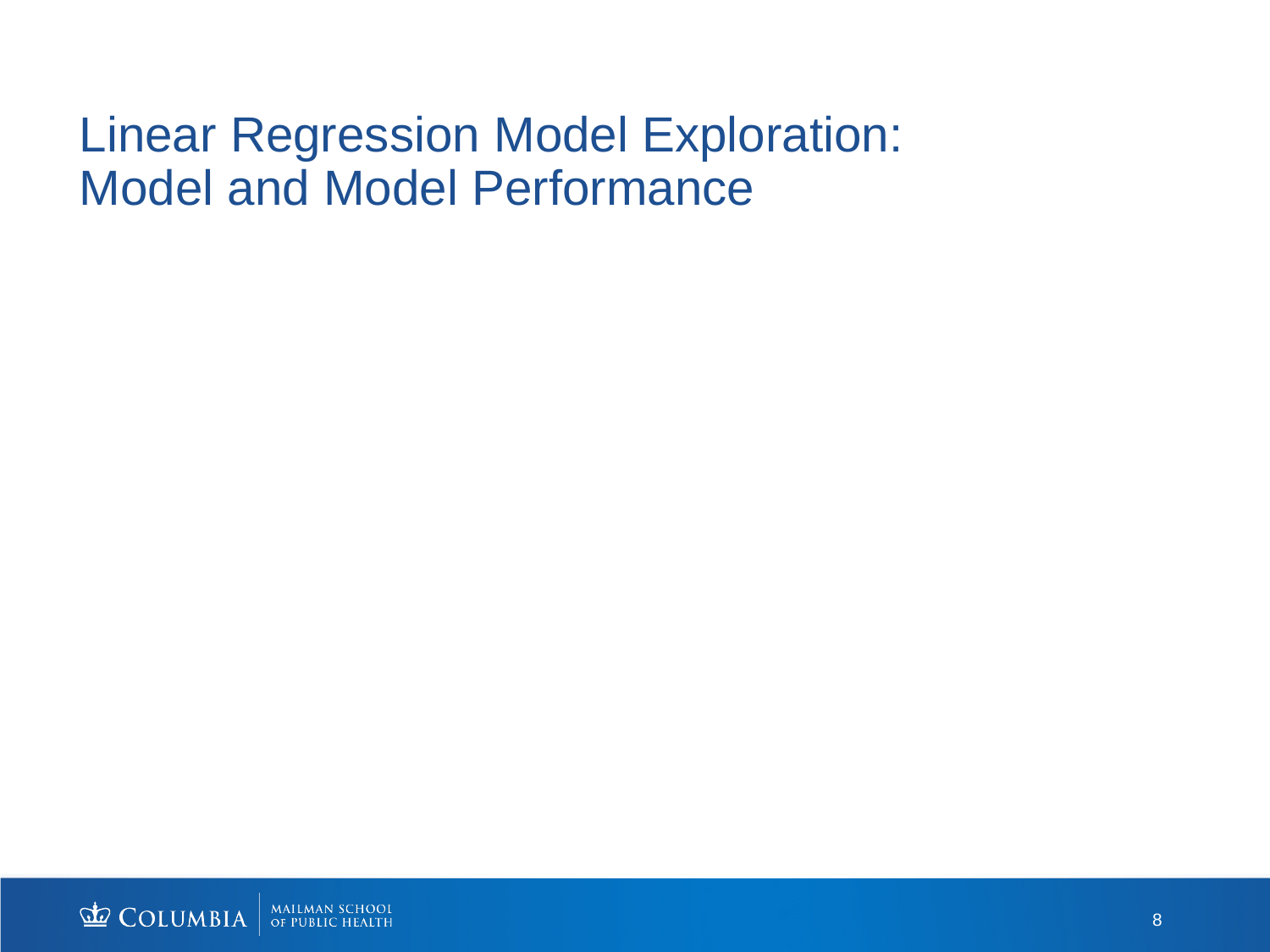

# Linear Regression Model Exploration: Model and Model Performance

8